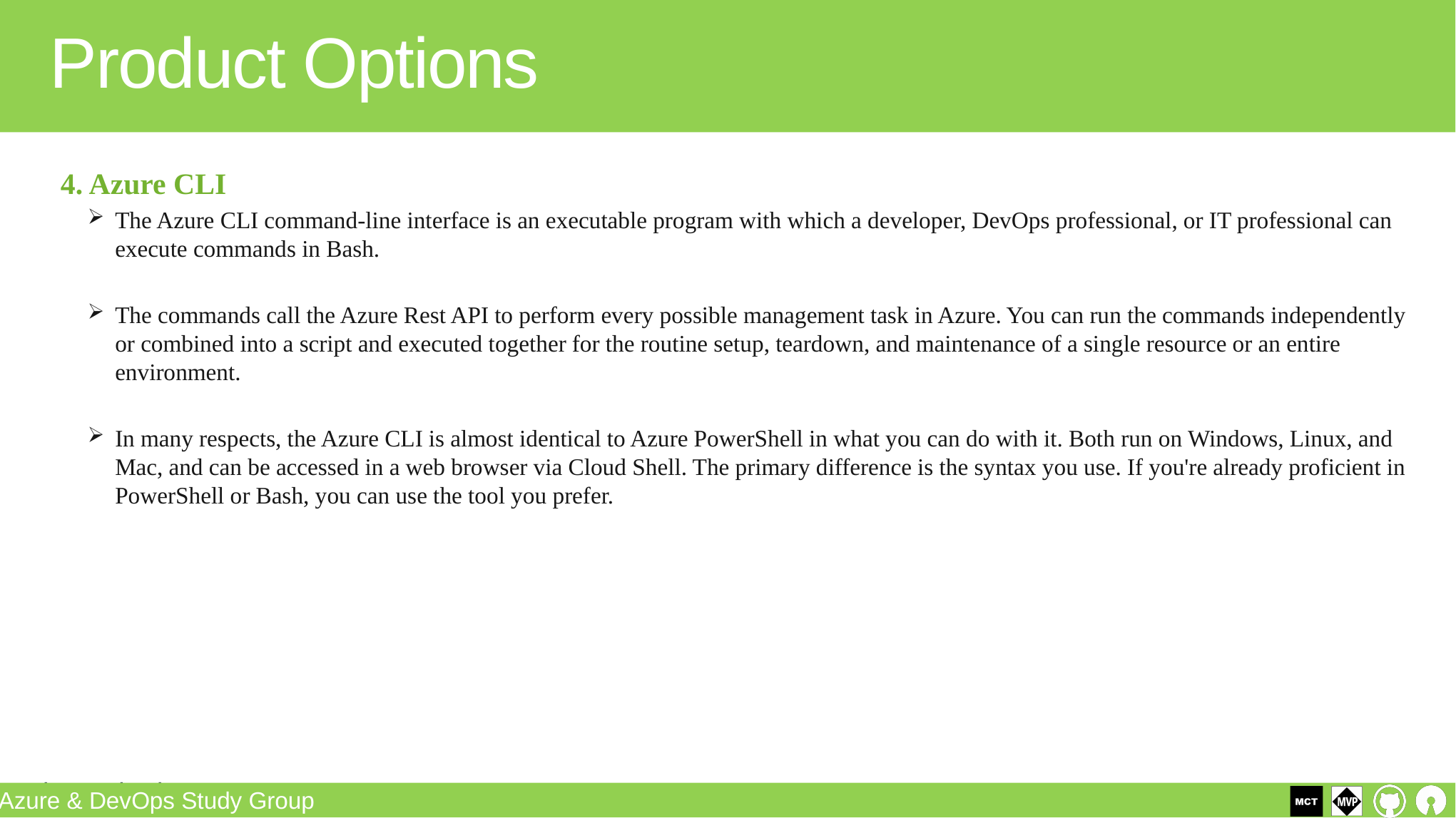

Product Options
4. Azure CLI
The Azure CLI command-line interface is an executable program with which a developer, DevOps professional, or IT professional can execute commands in Bash.

The commands call the Azure Rest API to perform every possible management task in Azure. You can run the commands independently or combined into a script and executed together for the routine setup, teardown, and maintenance of a single resource or an entire environment.

In many respects, the Azure CLI is almost identical to Azure PowerShell in what you can do with it. Both run on Windows, Linux, and Mac, and can be accessed in a web browser via Cloud Shell. The primary difference is the syntax you use. If you're already proficient in PowerShell or Bash, you can use the tool you prefer.